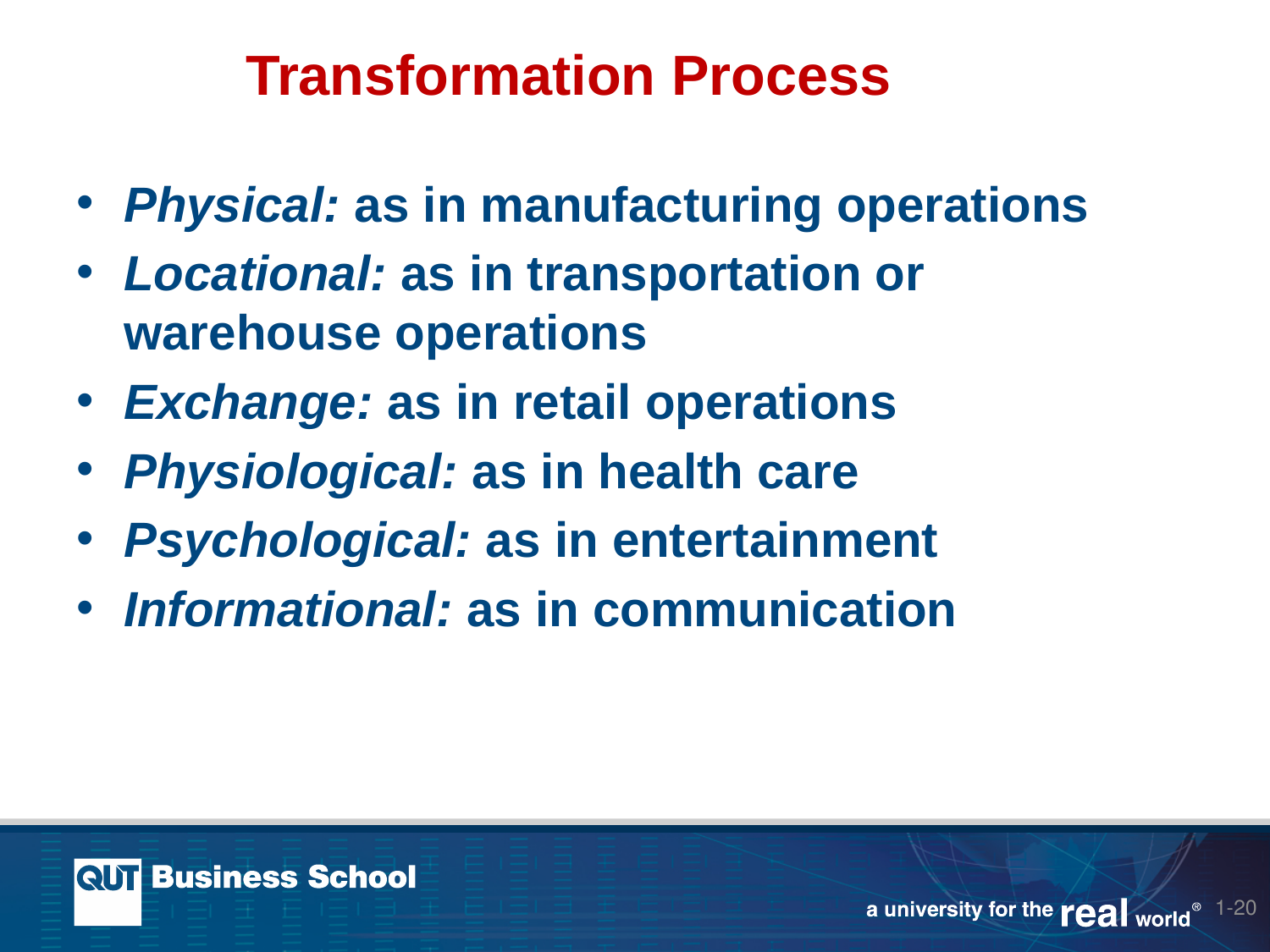

# Transformation Process
Physical: as in manufacturing operations
Locational: as in transportation or warehouse operations
Exchange: as in retail operations
Physiological: as in health care
Psychological: as in entertainment
Informational: as in communication

1-20